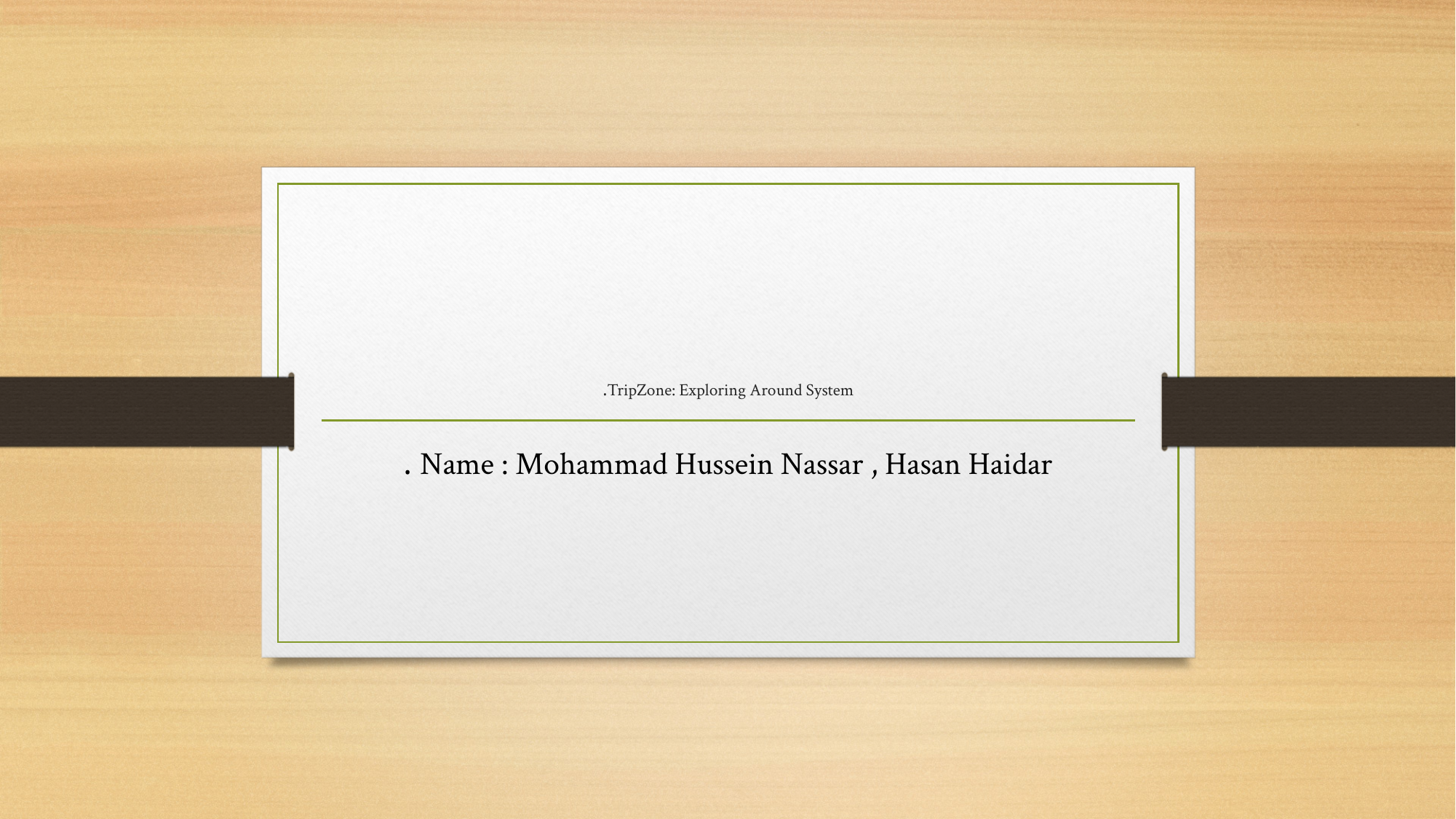

# TripZone: Exploring Around System.
Name : Mohammad Hussein Nassar , Hasan Haidar .